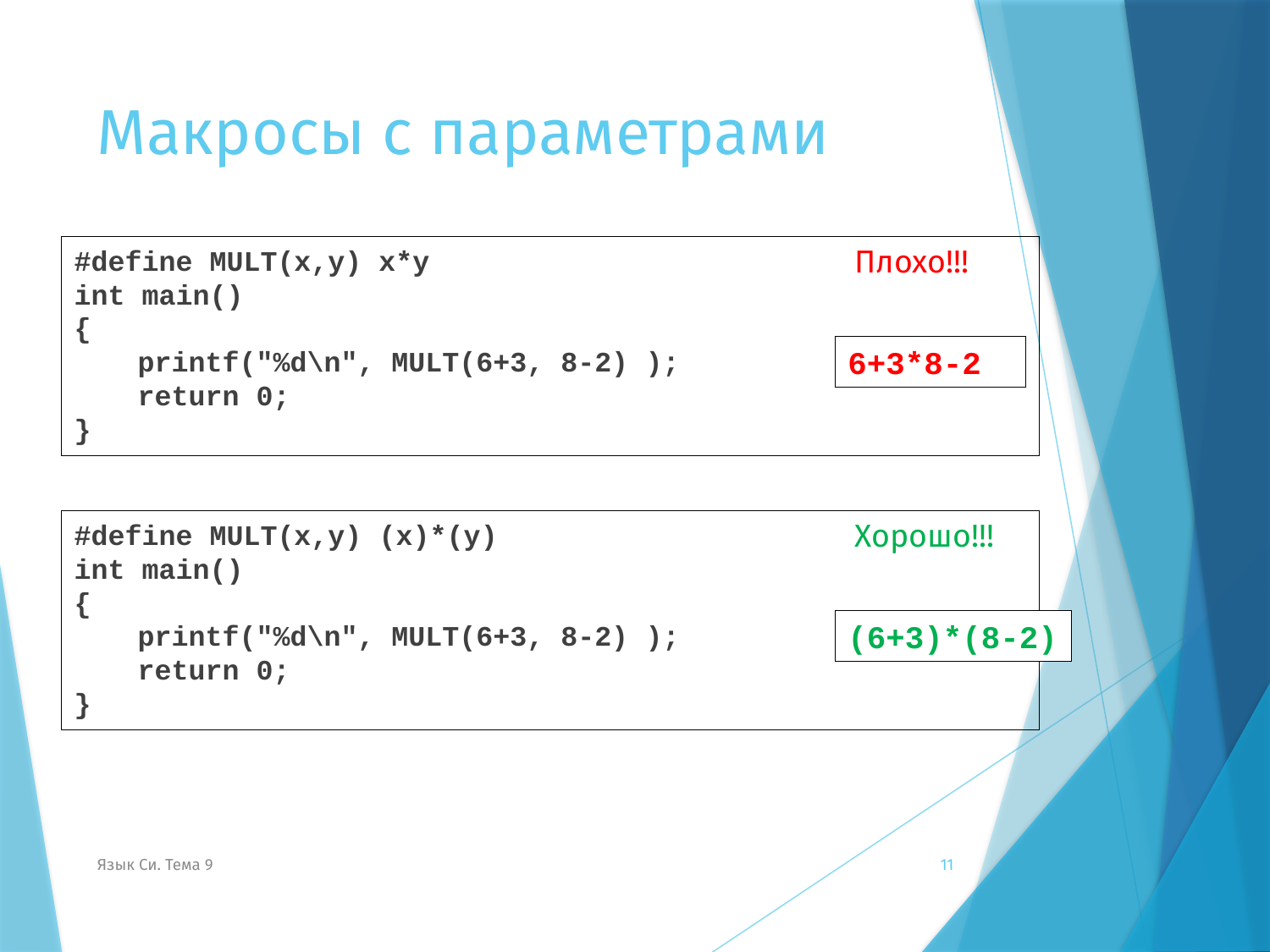

# Макросы с параметрами
Плохо!!!
#define MULT(x,y) x*y
int main()
{
printf("%d\n", MULT(6+3, 8-2) );
return 0;
}

6+3*8-2
Хорошо!!!
#define MULT(x,y) (x)*(y)
int main()
{
printf("%d\n", MULT(6+3, 8-2) );
return 0;
}

(6+3)*(8-2)
Язык Си. Тема 9
11